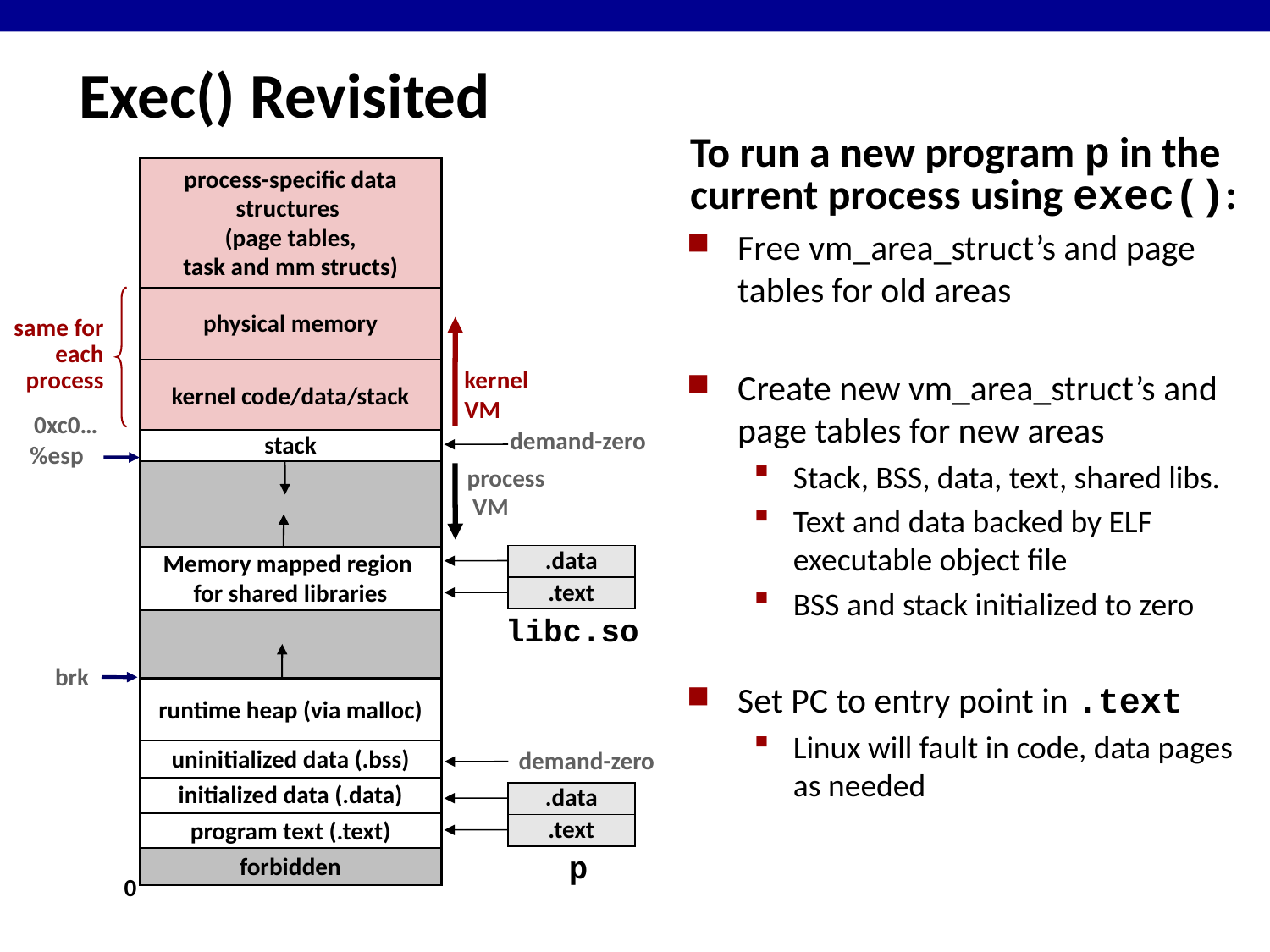

Exec() Revisited
To run a new program p in the current process using exec():
Free vm_area_struct’s and page tables for old areas

Create new vm_area_struct’s and page tables for new areas
Stack, BSS, data, text, shared libs.
Text and data backed by ELF executable object file
BSS and stack initialized to zero

Set PC to entry point in .text
Linux will fault in code, data pages as needed
process-specific data
structures
(page tables,
task and mm structs)

physical memory
same for each process

kernel code/data/stack
kernel
VM
0xc0…
demand-zero
stack
%esp

process
 VM

.data
Memory mapped region
for shared libraries

.text

libc.so

brk

runtime heap (via malloc)
uninitialized data (.bss)
demand-zero

initialized data (.data)
.data

program text (.text)
.text

p
forbidden
0